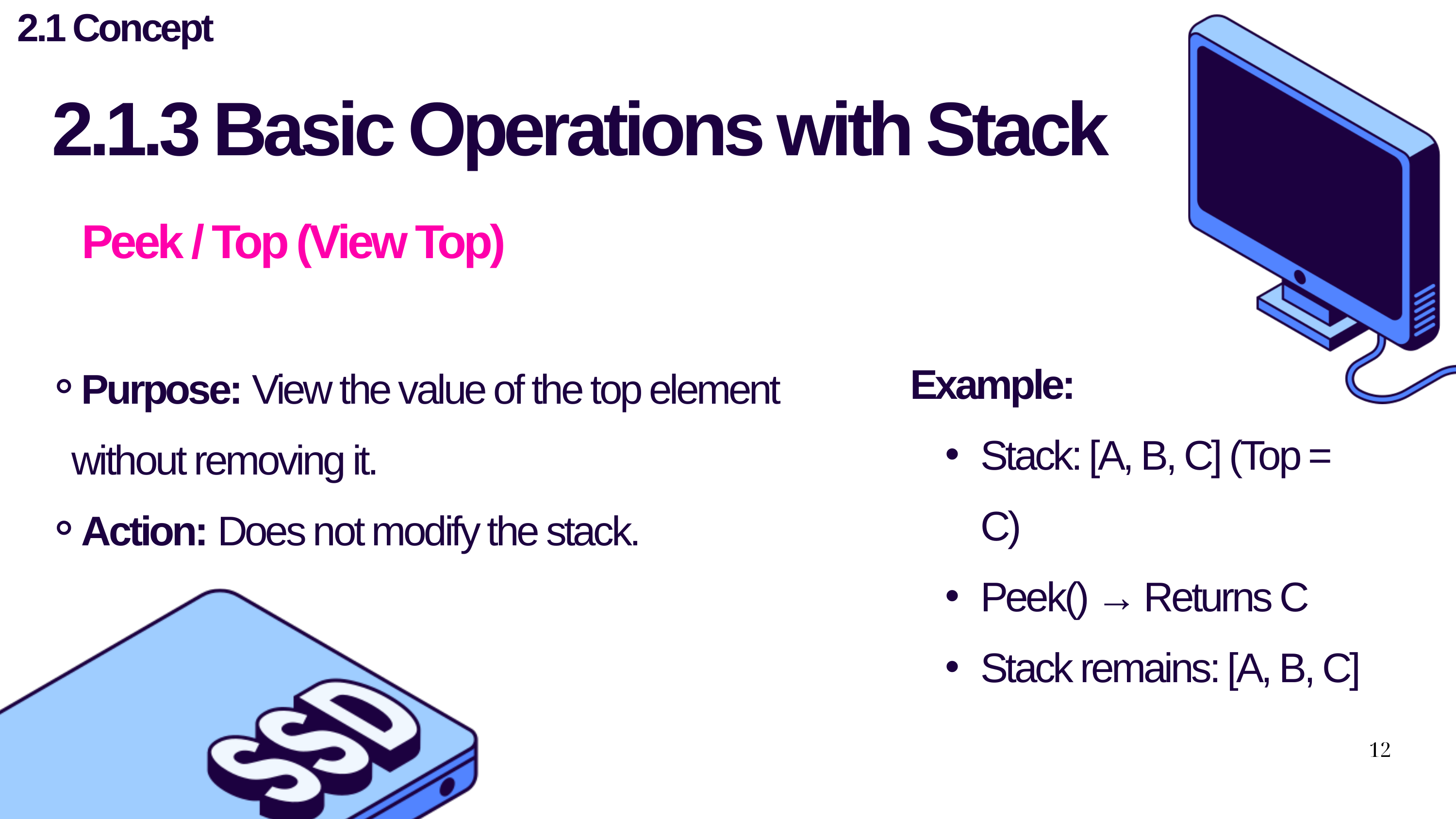

2.1 Concept

2.1.3 Basic Operations with Stack
Peek / Top (View Top)
Example:
Stack: [A, B, C] (Top = C)
Peek() → Returns C
Stack remains: [A, B, C]

Purpose: View the value of the top element without removing it.
Action: Does not modify the stack.

12